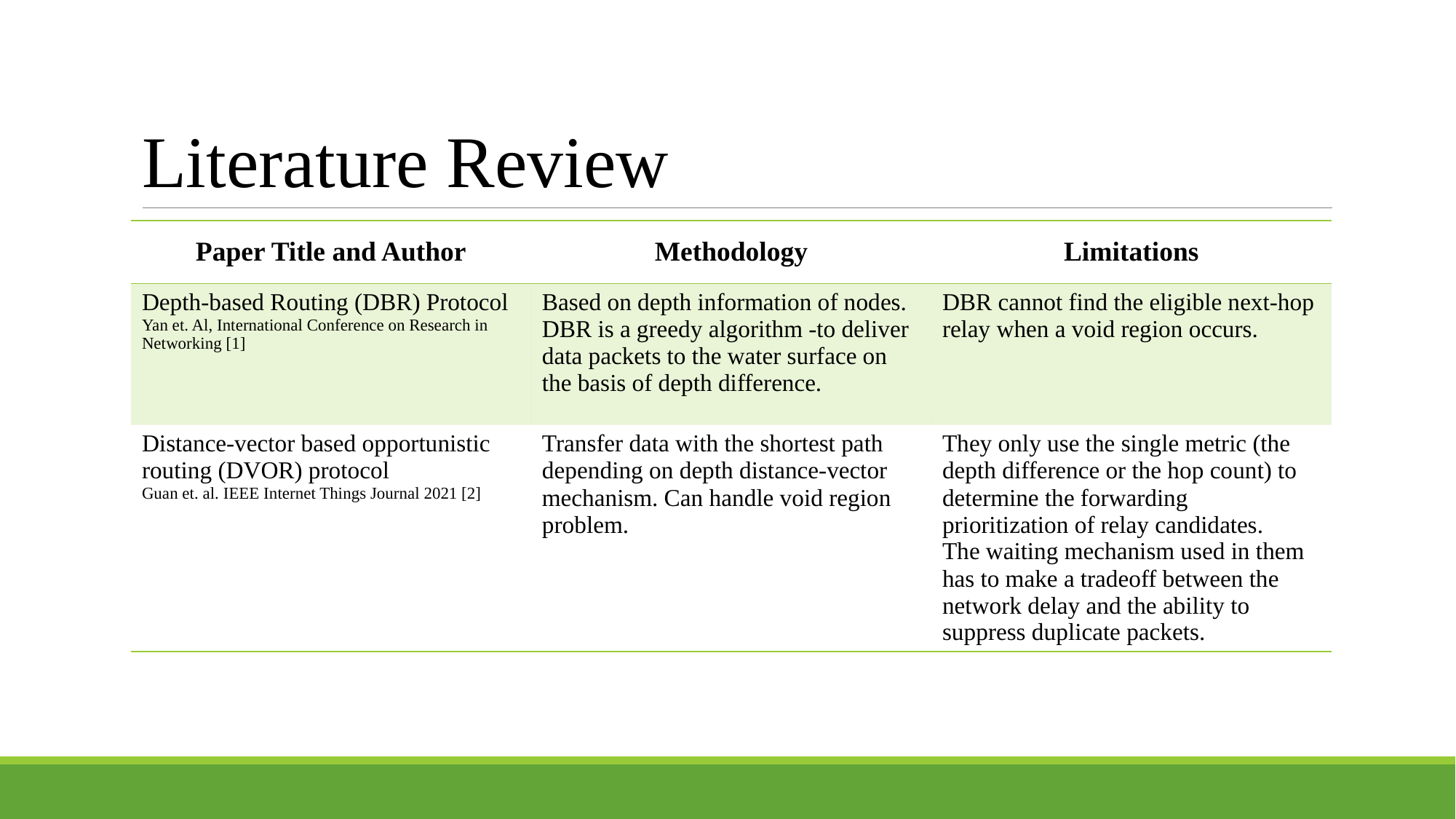

# Literature Review
| Paper Title and Author | Methodology | Limitations |
| --- | --- | --- |
| Depth-based Routing (DBR) Protocol Yan et. Al, International Conference on Research in Networking [1] | Based on depth information of nodes. DBR is a greedy algorithm -to deliver data packets to the water surface on the basis of depth difference. | DBR cannot find the eligible next-hop relay when a void region occurs. |
| Distance-vector based opportunistic routing (DVOR) protocol Guan et. al. IEEE Internet Things Journal 2021 [2] | Transfer data with the shortest path depending on depth distance-vector mechanism. Can handle void region problem. | They only use the single metric (the depth difference or the hop count) to determine the forwarding prioritization of relay candidates. The waiting mechanism used in them has to make a tradeoff between the network delay and the ability to suppress duplicate packets. |